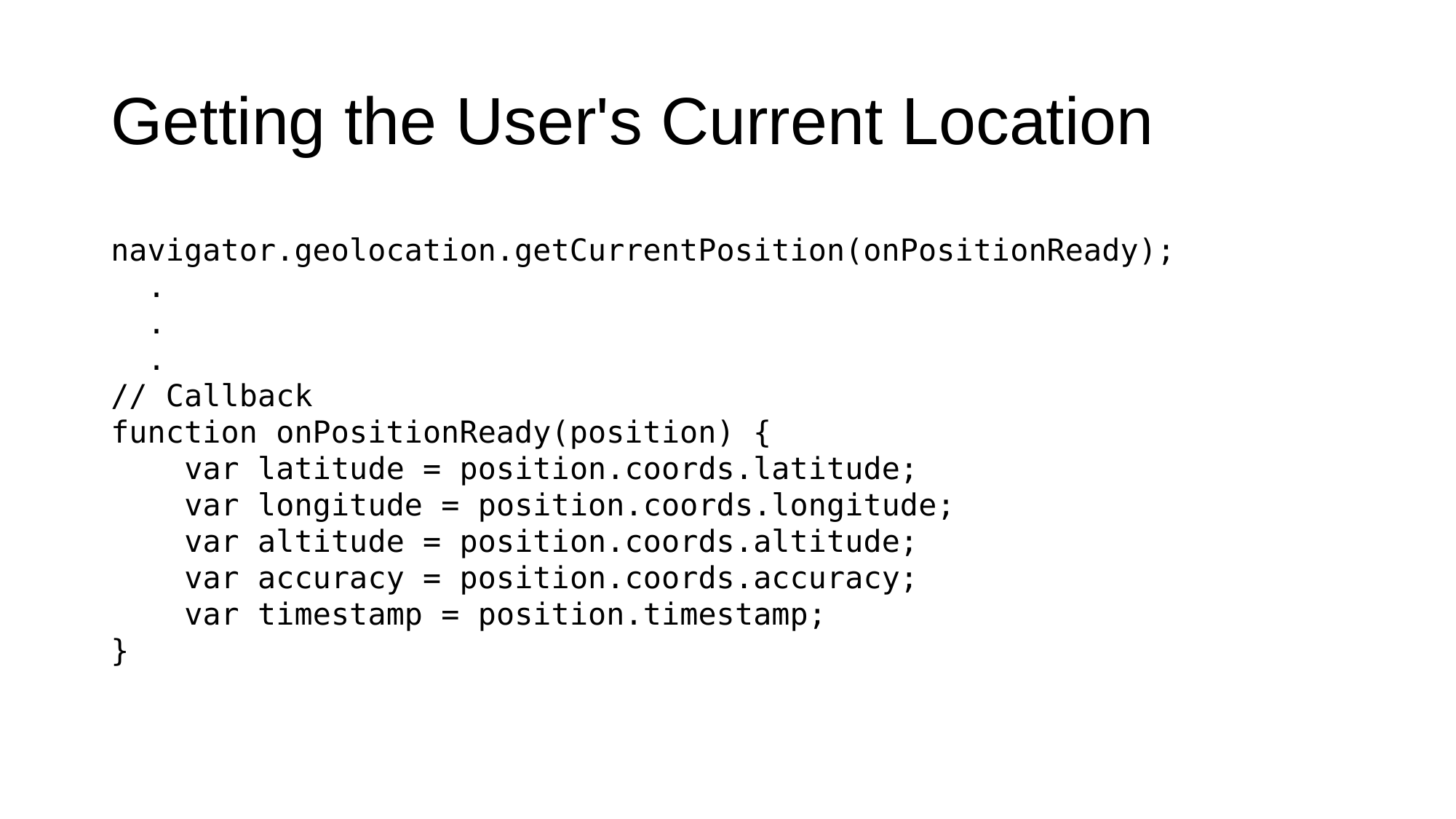

# Getting the User's Current Location
navigator.geolocation.getCurrentPosition(onPositionReady);
  .
  .
  .
// Callback
function onPositionReady(position) {
    var latitude = position.coords.latitude;
    var longitude = position.coords.longitude;
    var altitude = position.coords.altitude;
    var accuracy = position.coords.accuracy;
    var timestamp = position.timestamp;
}